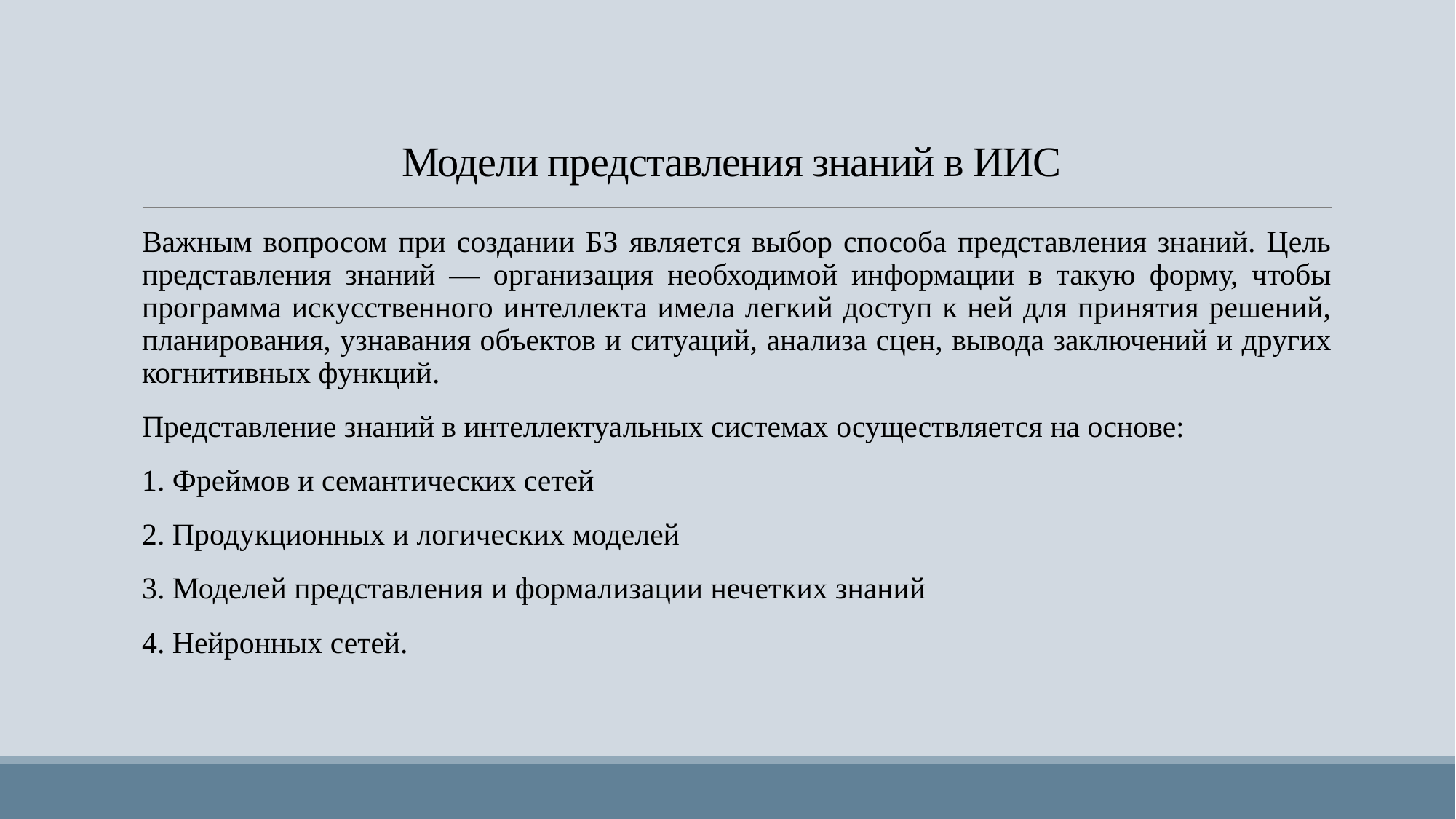

# Модели представления знаний в ИИС
Важным вопросом при создании БЗ является выбор способа представления знаний. Цель представления знаний — организация необходимой информации в такую форму, чтобы программа искусственного интеллекта имела легкий доступ к ней для принятия решений, планирования, узнавания объектов и ситуаций, анализа сцен, вывода заключений и других когнитивных функций.
Представление знаний в интеллектуальных системах осуществляется на основе:
1. Фреймов и семантических сетей
2. Продукционных и логических моделей
3. Моделей представления и формализации нечетких знаний
4. Нейронных сетей.